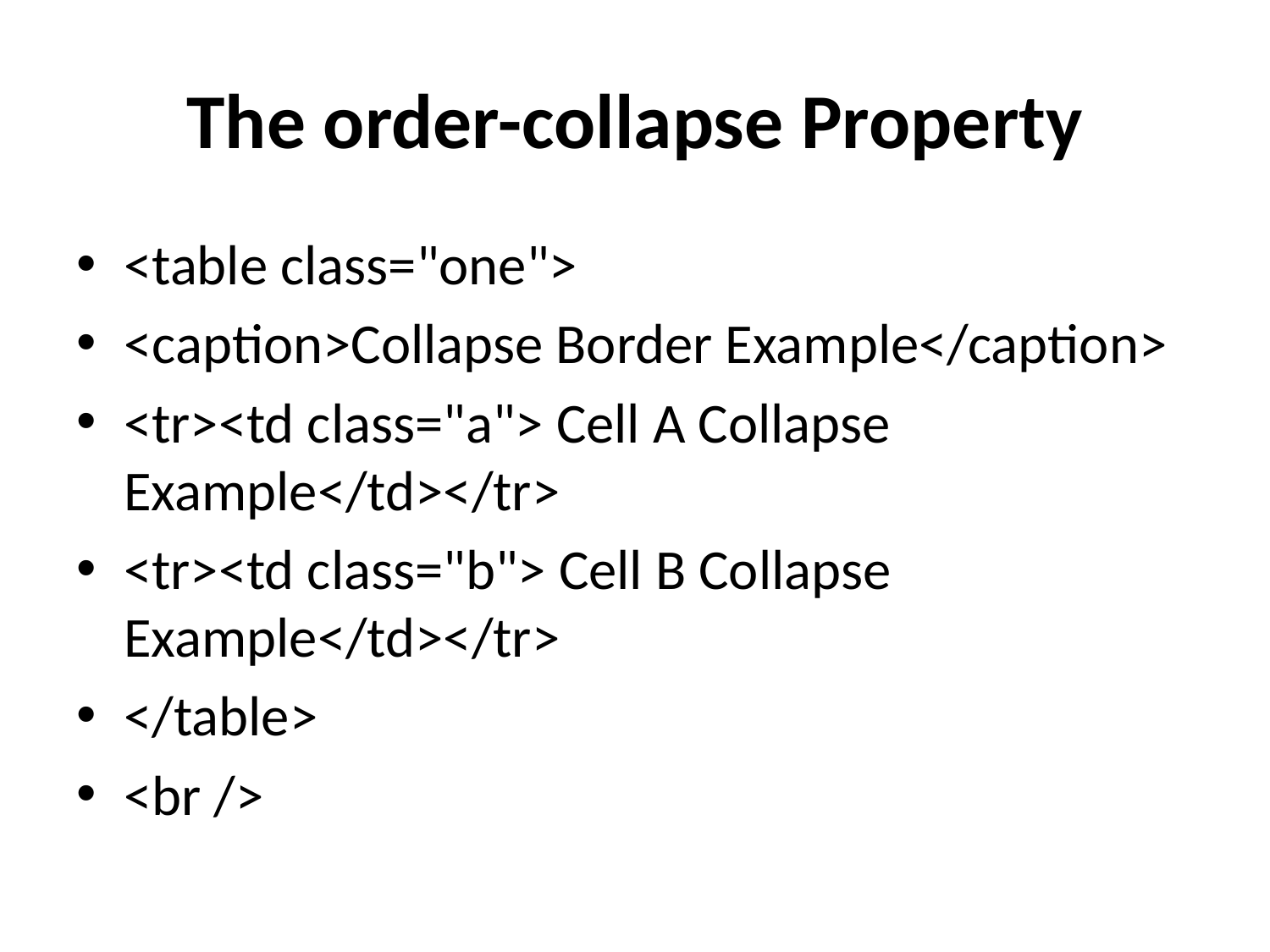

# The order-collapse Property
<table class="one">
<caption>Collapse Border Example</caption>
<tr><td class="a"> Cell A Collapse Example</td></tr>
<tr><td class="b"> Cell B Collapse Example</td></tr>
</table>
<br />